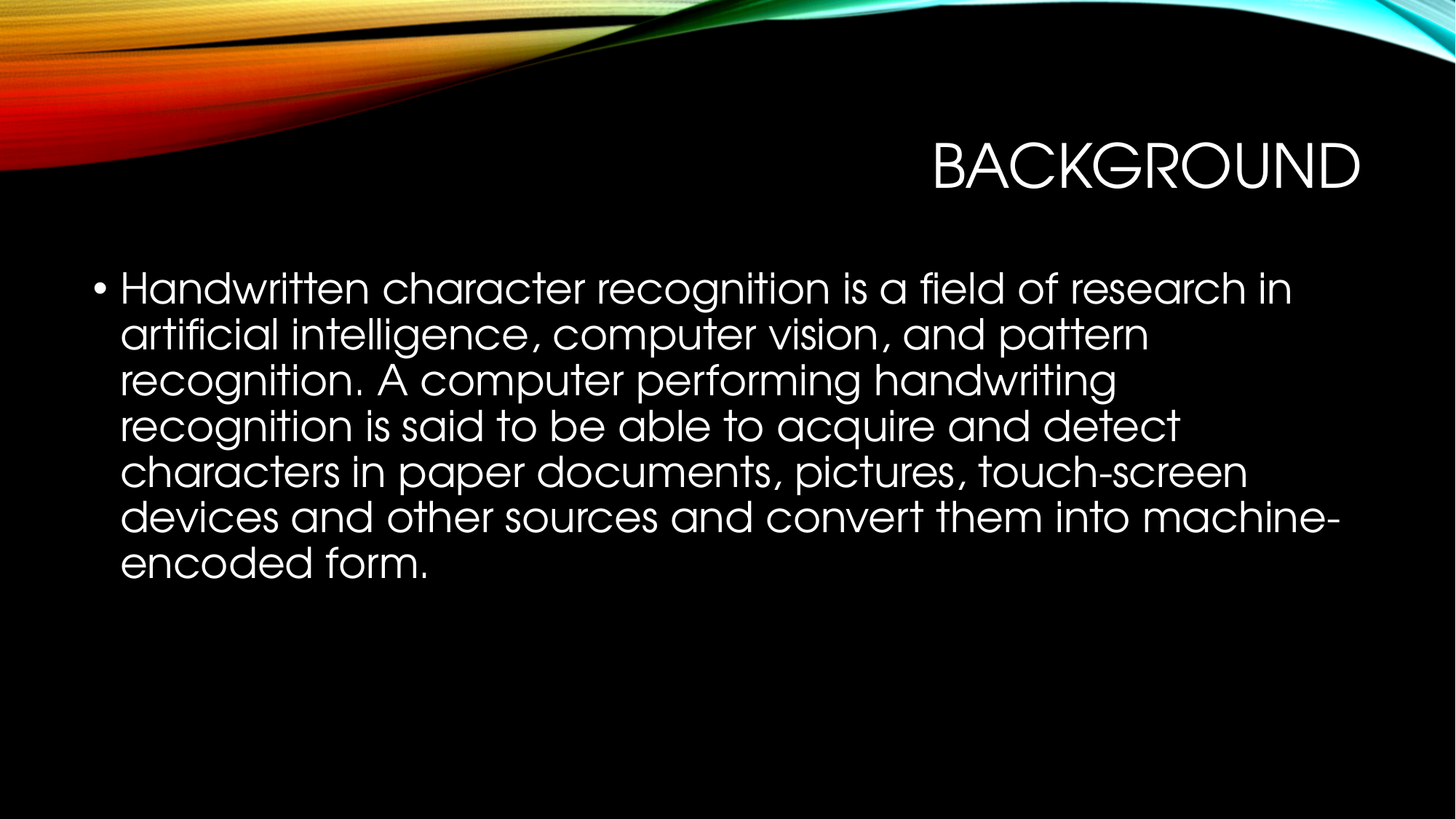

# background
Handwritten character recognition is a field of research in artificial intelligence, computer vision, and pattern recognition. A computer performing handwriting recognition is said to be able to acquire and detect characters in paper documents, pictures, touch-screen devices and other sources and convert them into machine-encoded form.